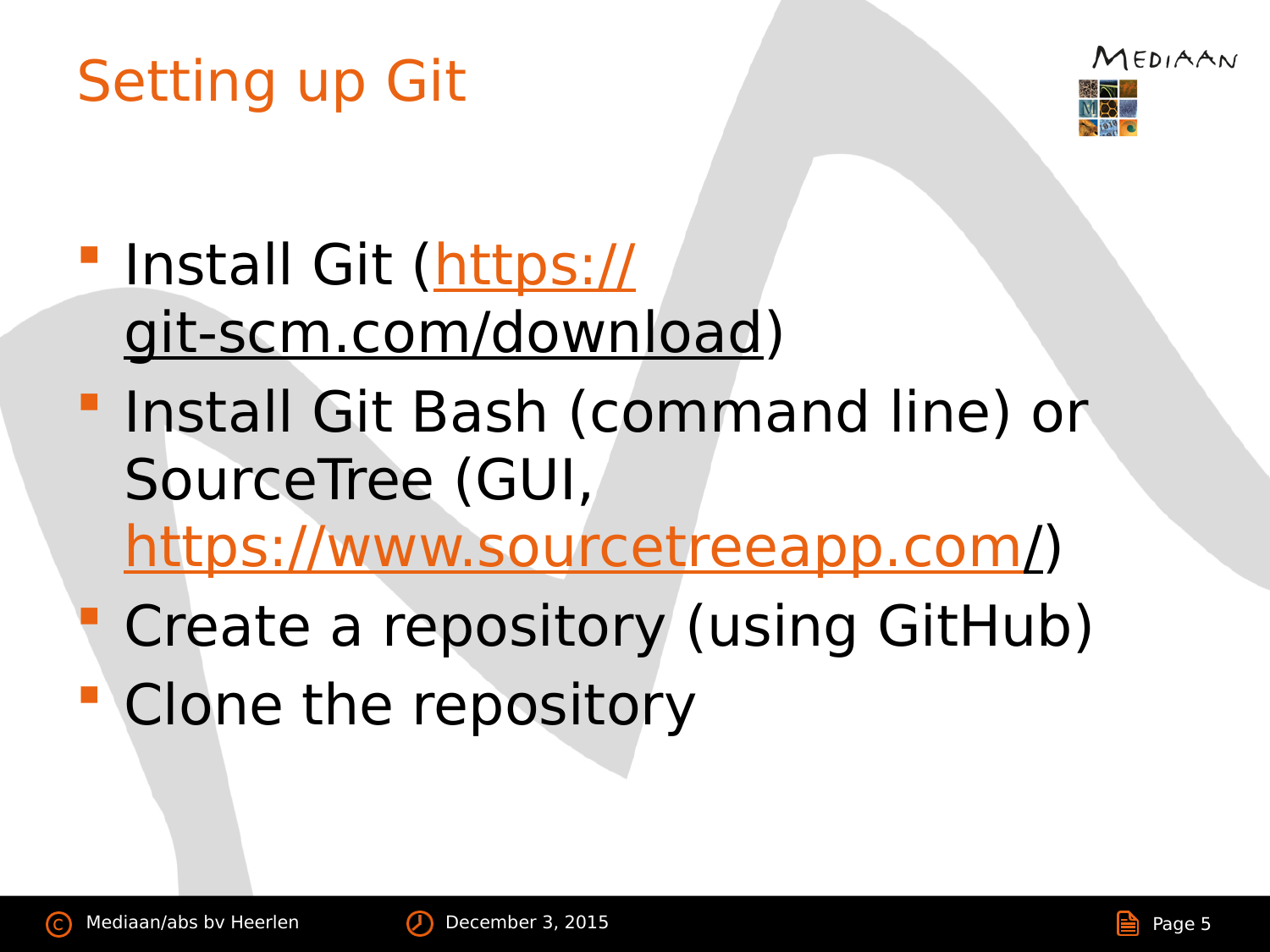

# Setting up Git
Install Git (https://git-scm.com/download)
Install Git Bash (command line) or SourceTree (GUI, https://www.sourcetreeapp.com/)
Create a repository (using GitHub)
Clone the repository